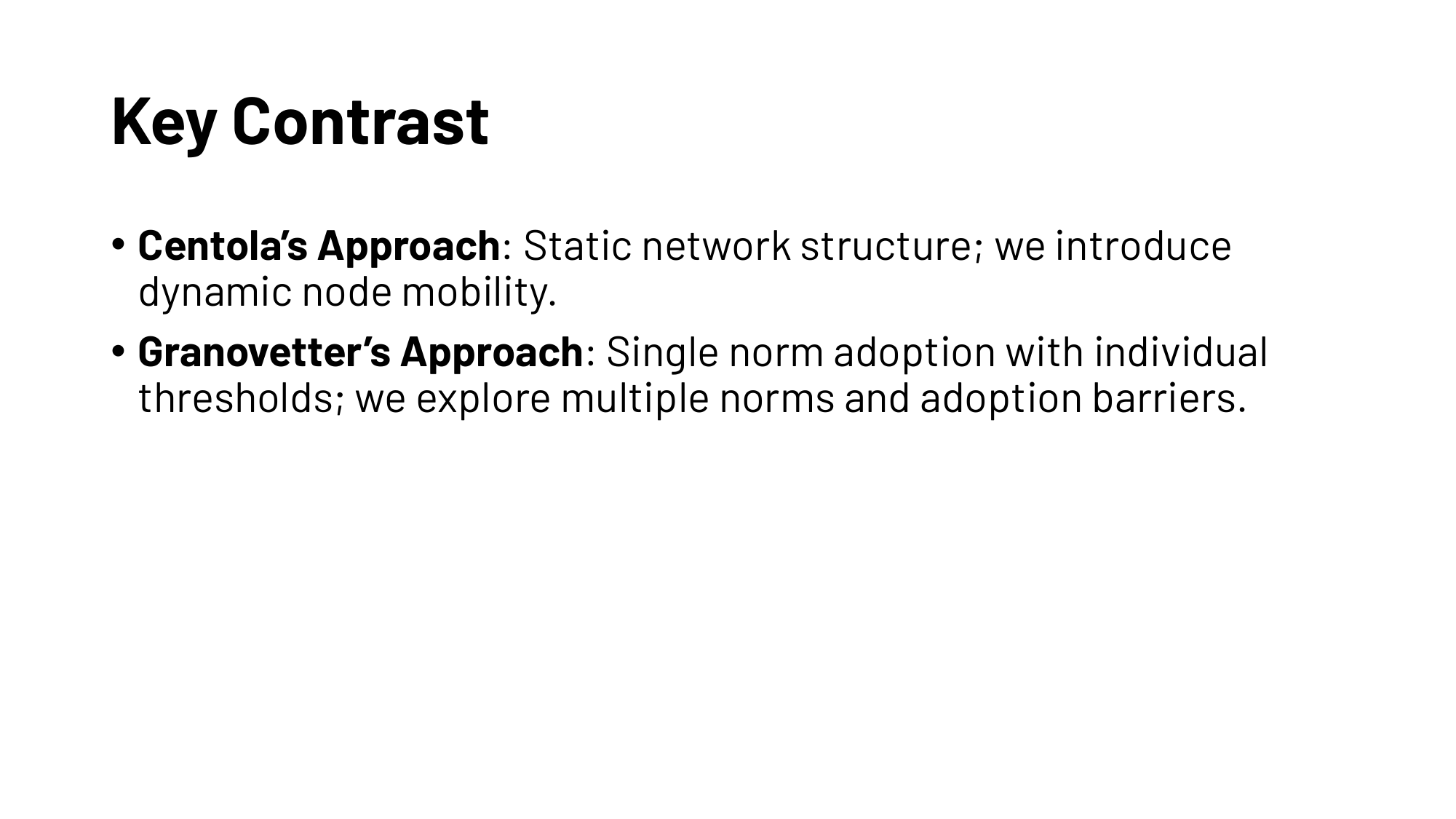

# Key Contrast
Centola’s Approach: Static network structure; we introduce dynamic node mobility.
Granovetter’s Approach: Single norm adoption with individual thresholds; we explore multiple norms and adoption barriers.